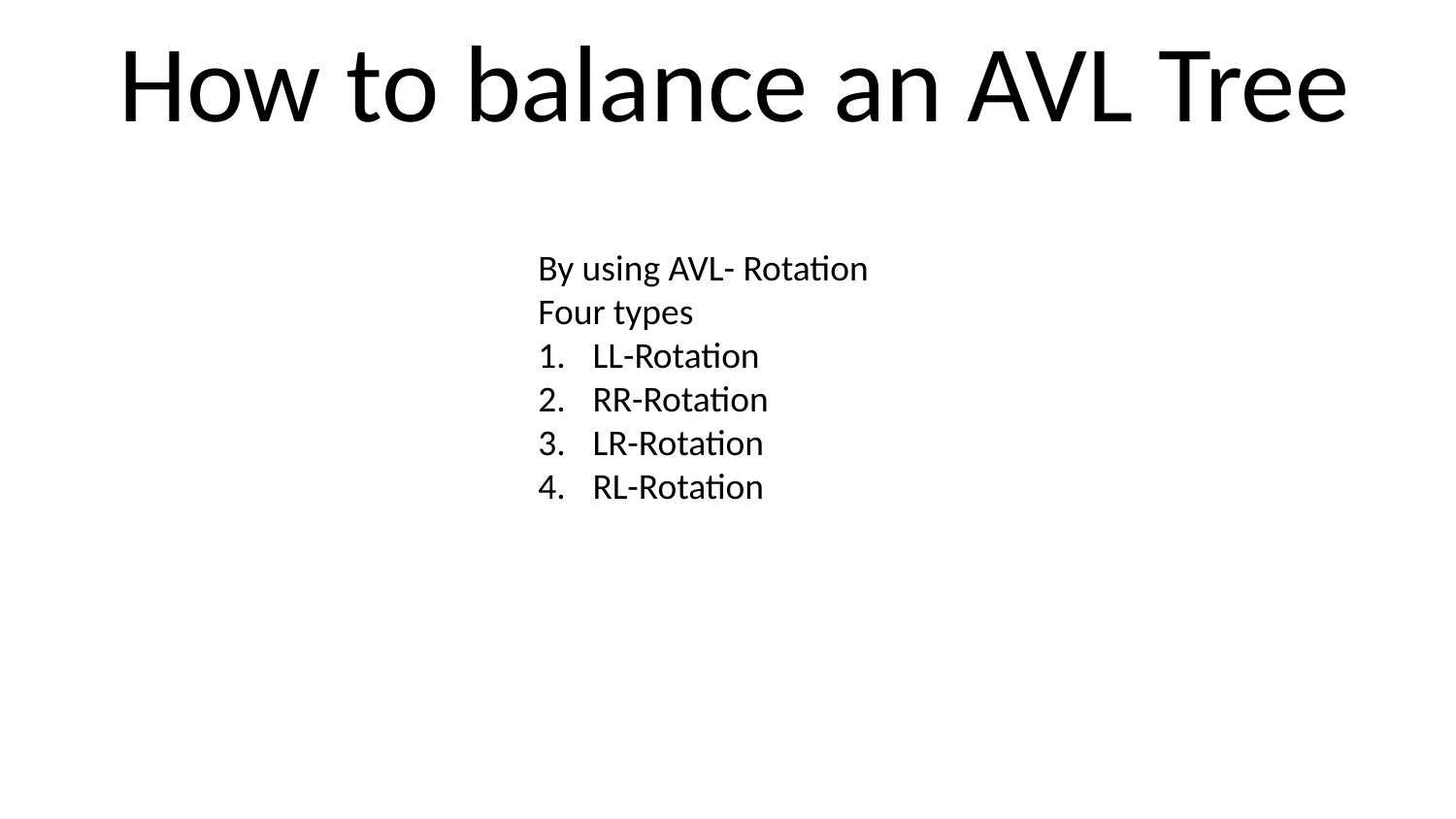

How to balance an AVL Tree
By using AVL- Rotation
Four types
LL-Rotation
RR-Rotation
LR-Rotation
RL-Rotation